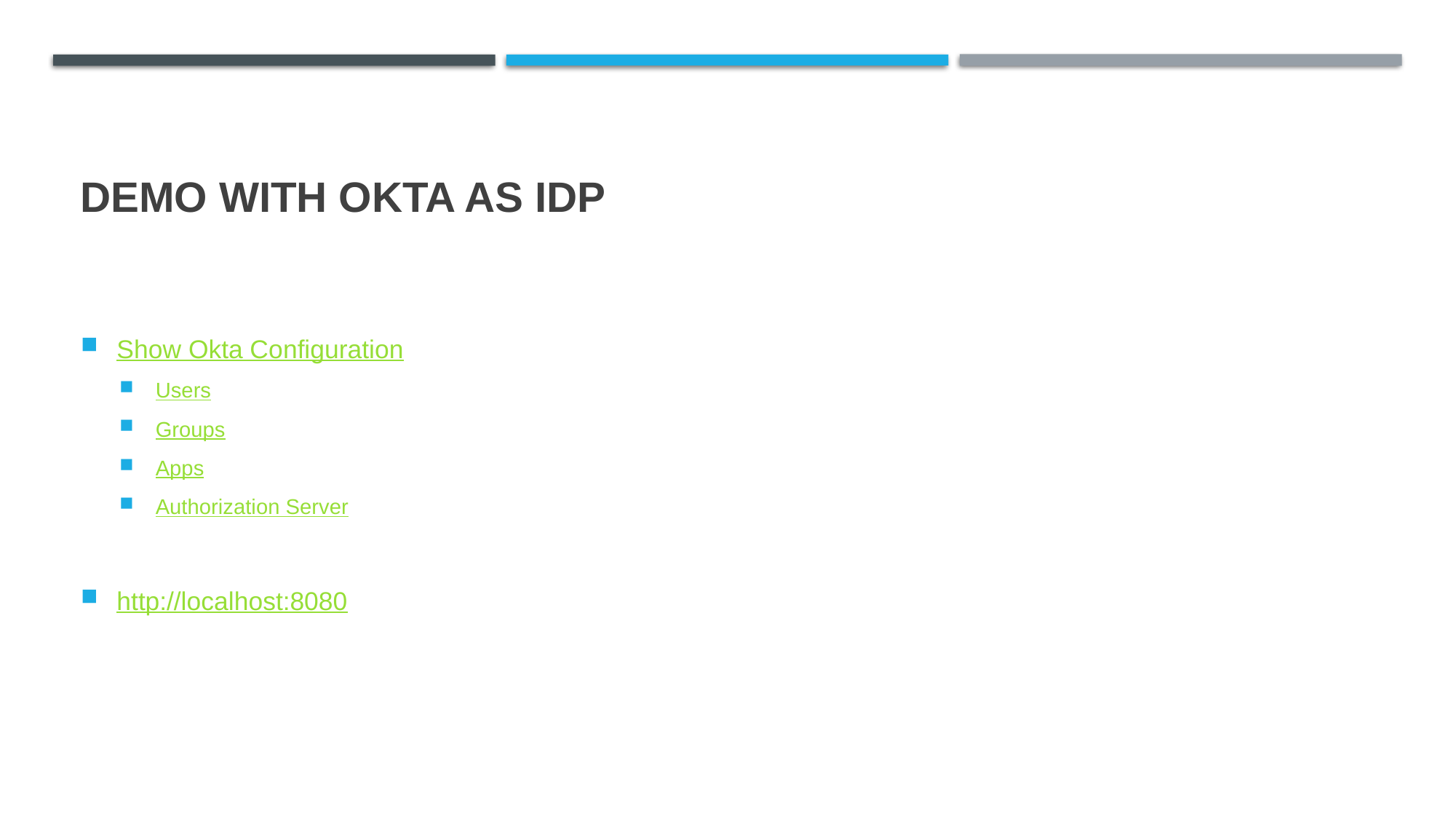

# Demo with Okta as IDP
Show Okta Configuration
Users
Groups
Apps
Authorization Server

http://localhost:8080